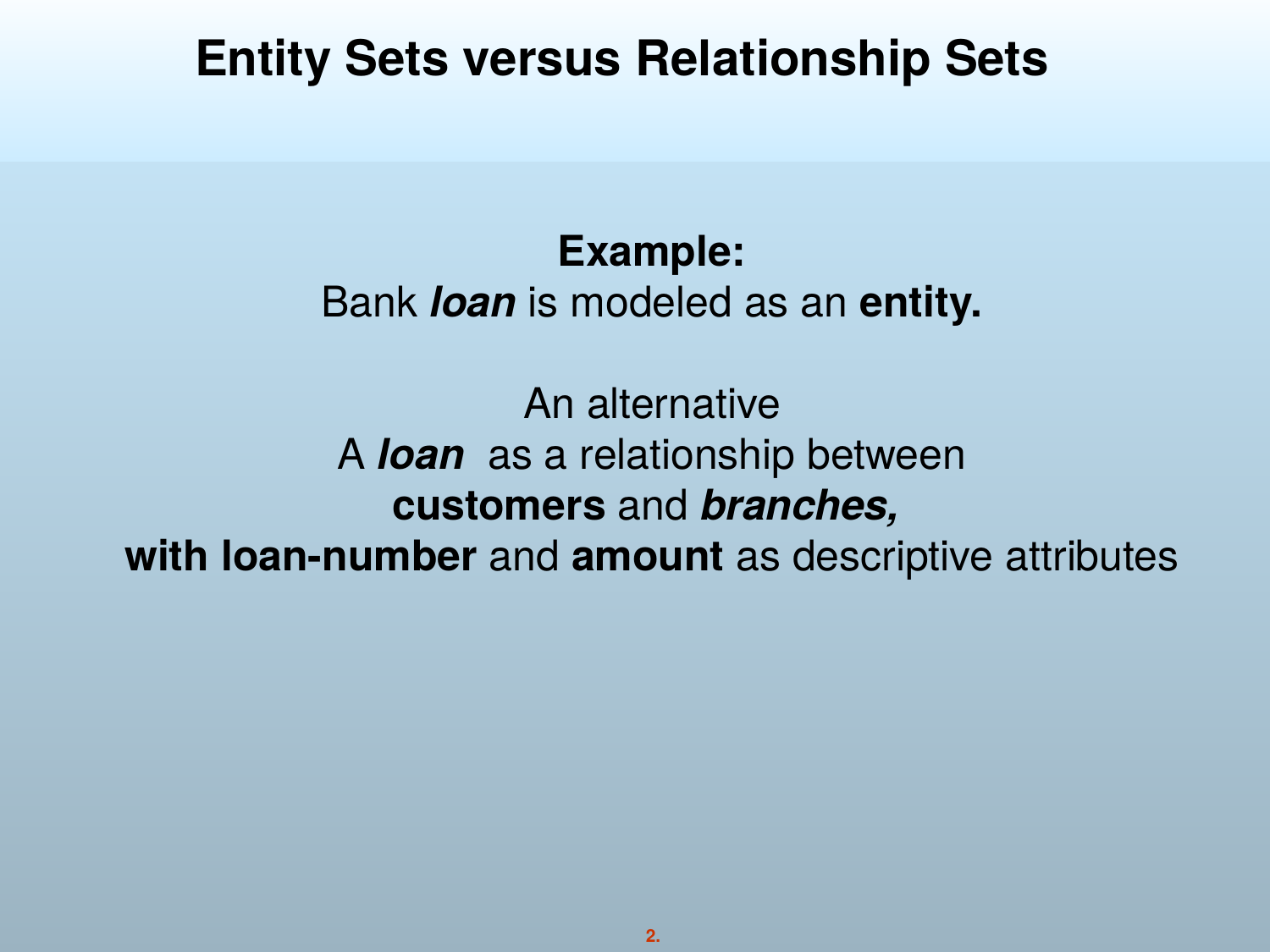

Entity Sets versus Relationship Sets
Example:
Bank loan is modeled as an entity.

An alternative
A loan  as a relationship between
customers and branches,
with loan-number and amount as descriptive attributes